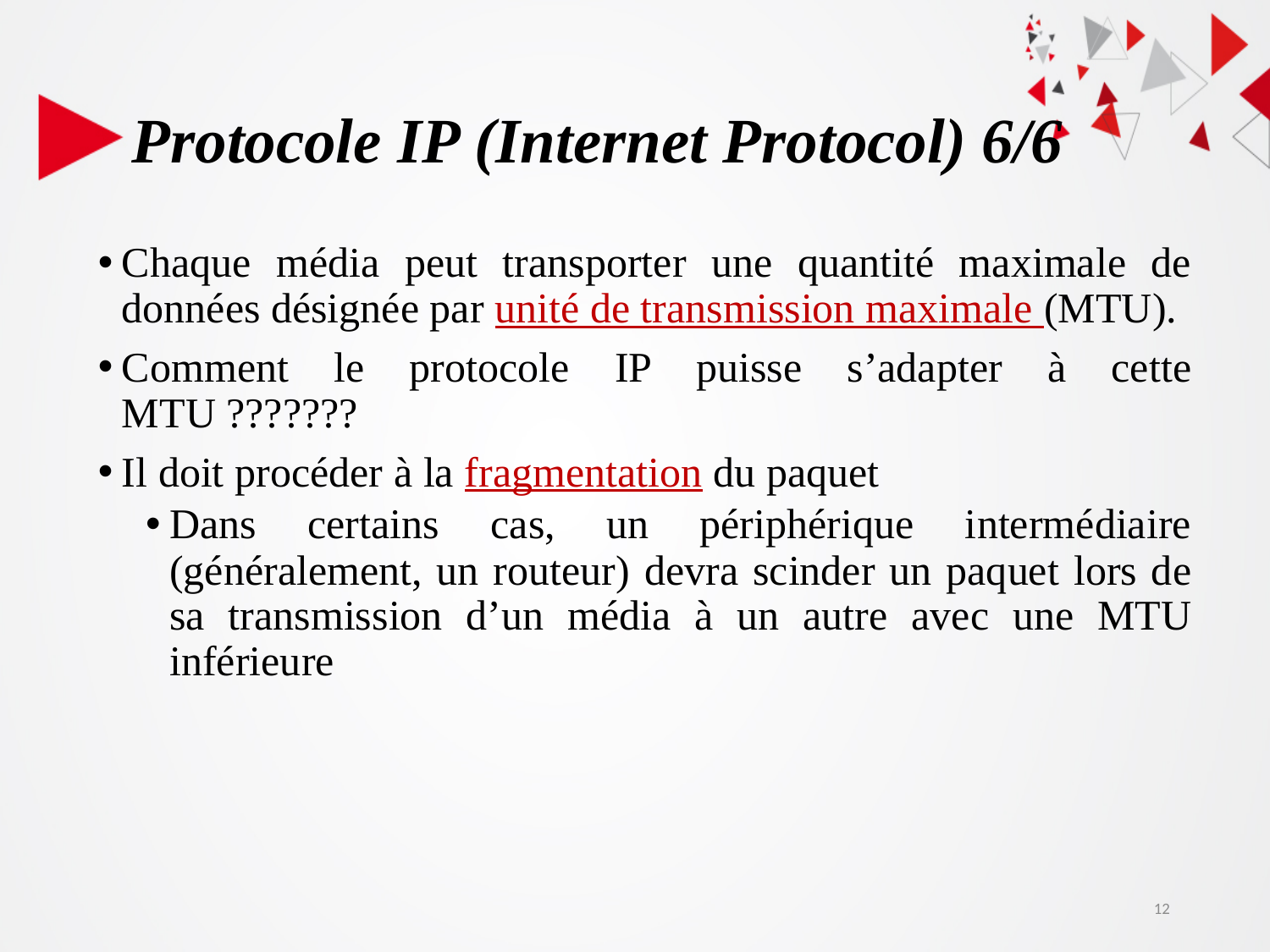

# Protocole IP (Internet Protocol) 6/6
Chaque média peut transporter une quantité maximale de données désignée par unité de transmission maximale (MTU).
Comment le protocole IP puisse s’adapter à cette MTU ???????
Il doit procéder à la fragmentation du paquet
Dans certains cas, un périphérique intermédiaire (généralement, un routeur) devra scinder un paquet lors de sa transmission d’un média à un autre avec une MTU inférieure

12